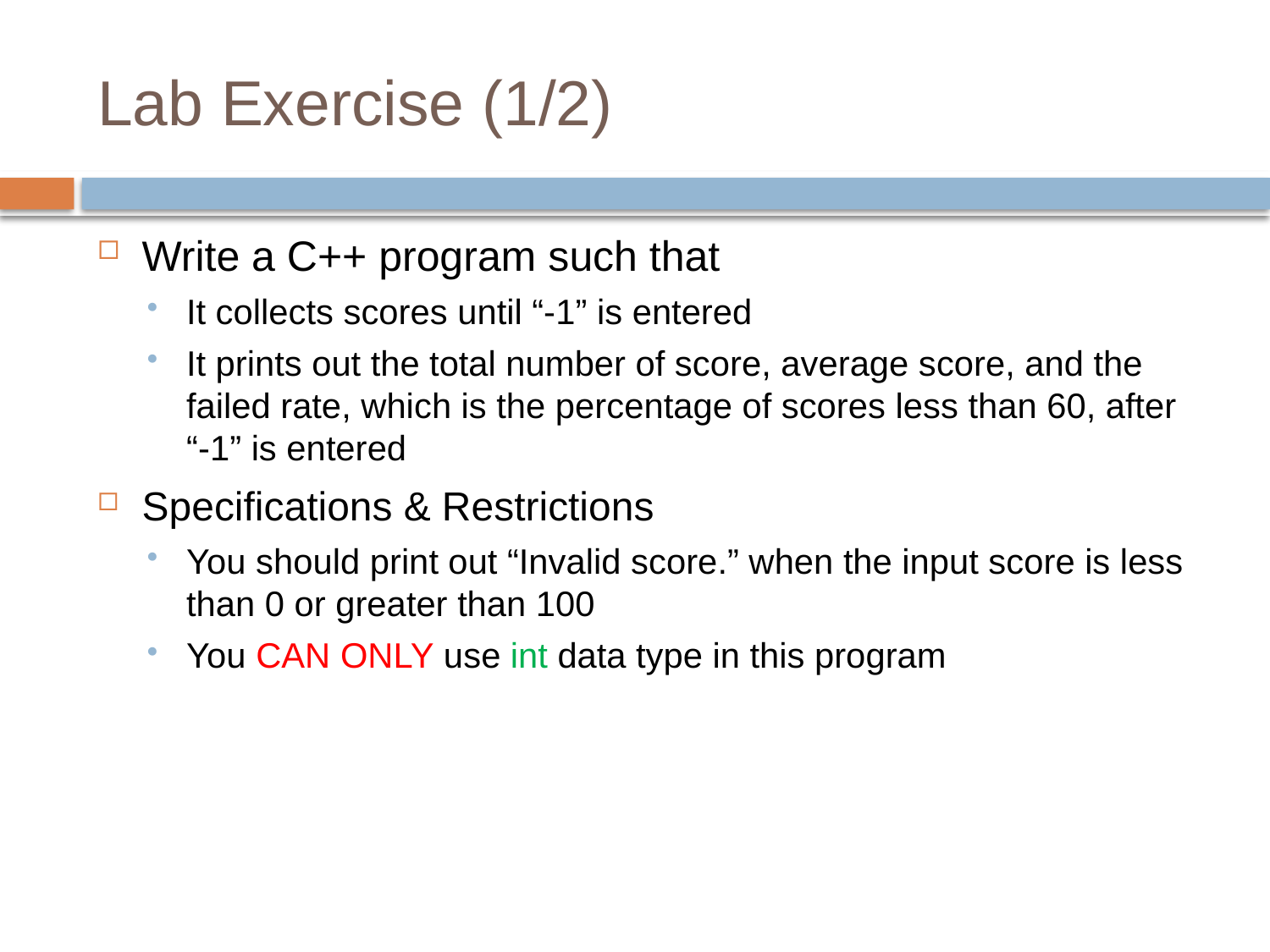

# Lab Exercise (1/2)
Write a C++ program such that
It collects scores until “-1” is entered
It prints out the total number of score, average score, and the failed rate, which is the percentage of scores less than 60, after “-1” is entered
Specifications & Restrictions
You should print out “Invalid score.” when the input score is less than 0 or greater than 100
You CAN ONLY use int data type in this program